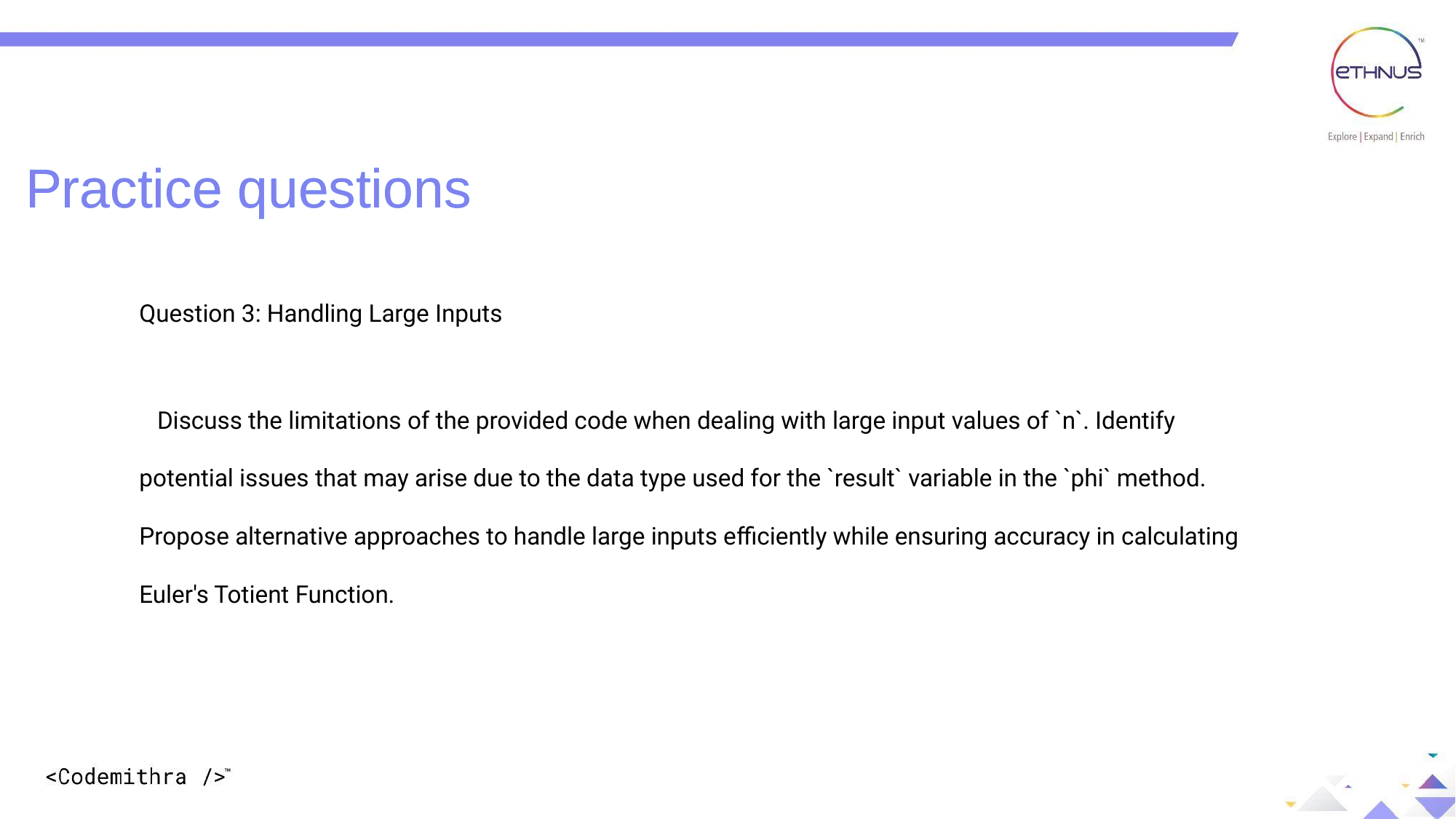

Practice questions
Practice questions

Question 3: Handling Large Inputs
   Discuss the limitations of the provided code when dealing with large input values of `n`. Identify potential issues that may arise due to the data type used for the `result` variable in the `phi` method. Propose alternative approaches to handle large inputs efficiently while ensuring accuracy in calculating Euler's Totient Function.